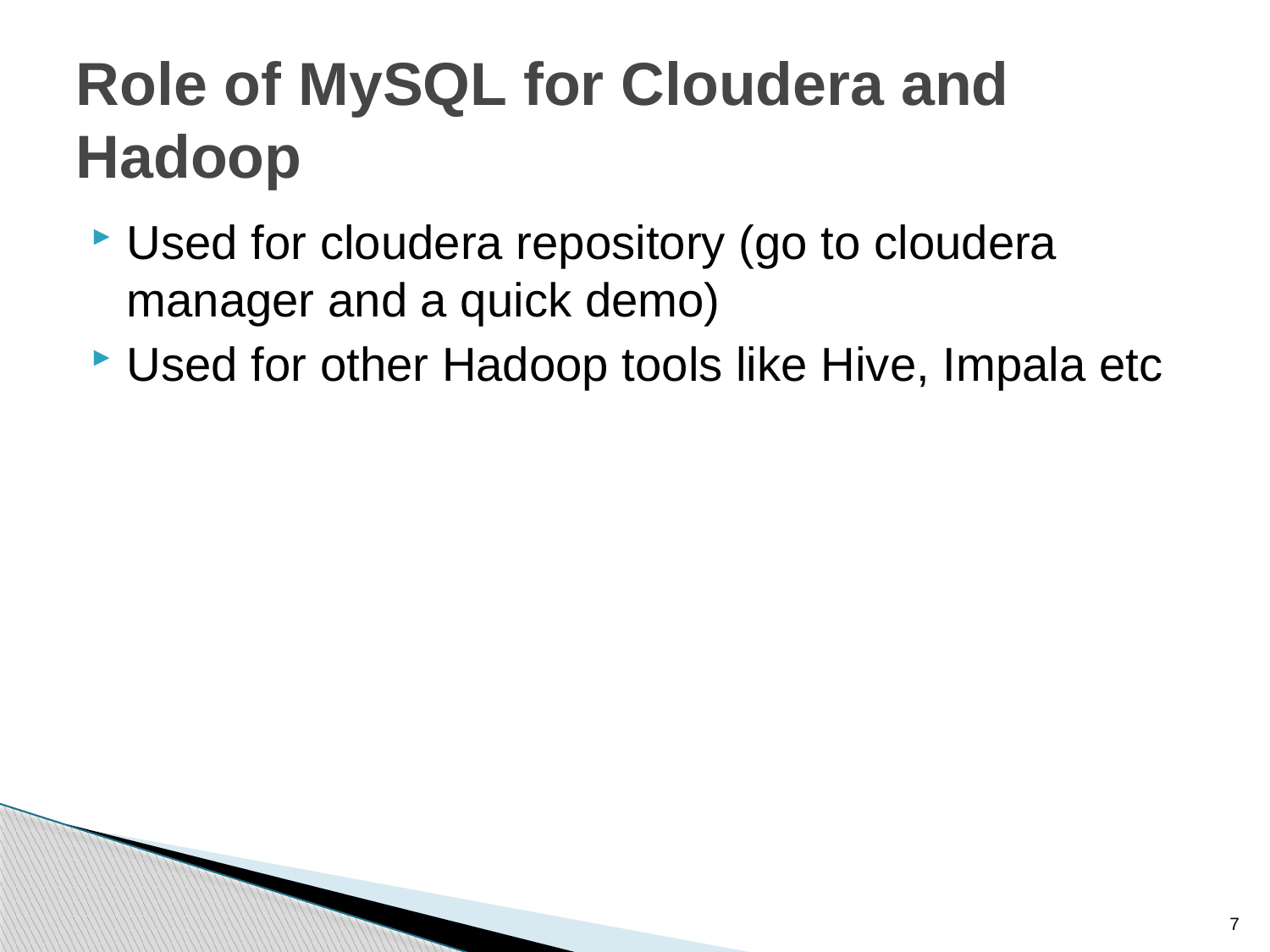

# Role of MySQL for Cloudera and Hadoop
Used for cloudera repository (go to cloudera manager and a quick demo)
Used for other Hadoop tools like Hive, Impala etc
7